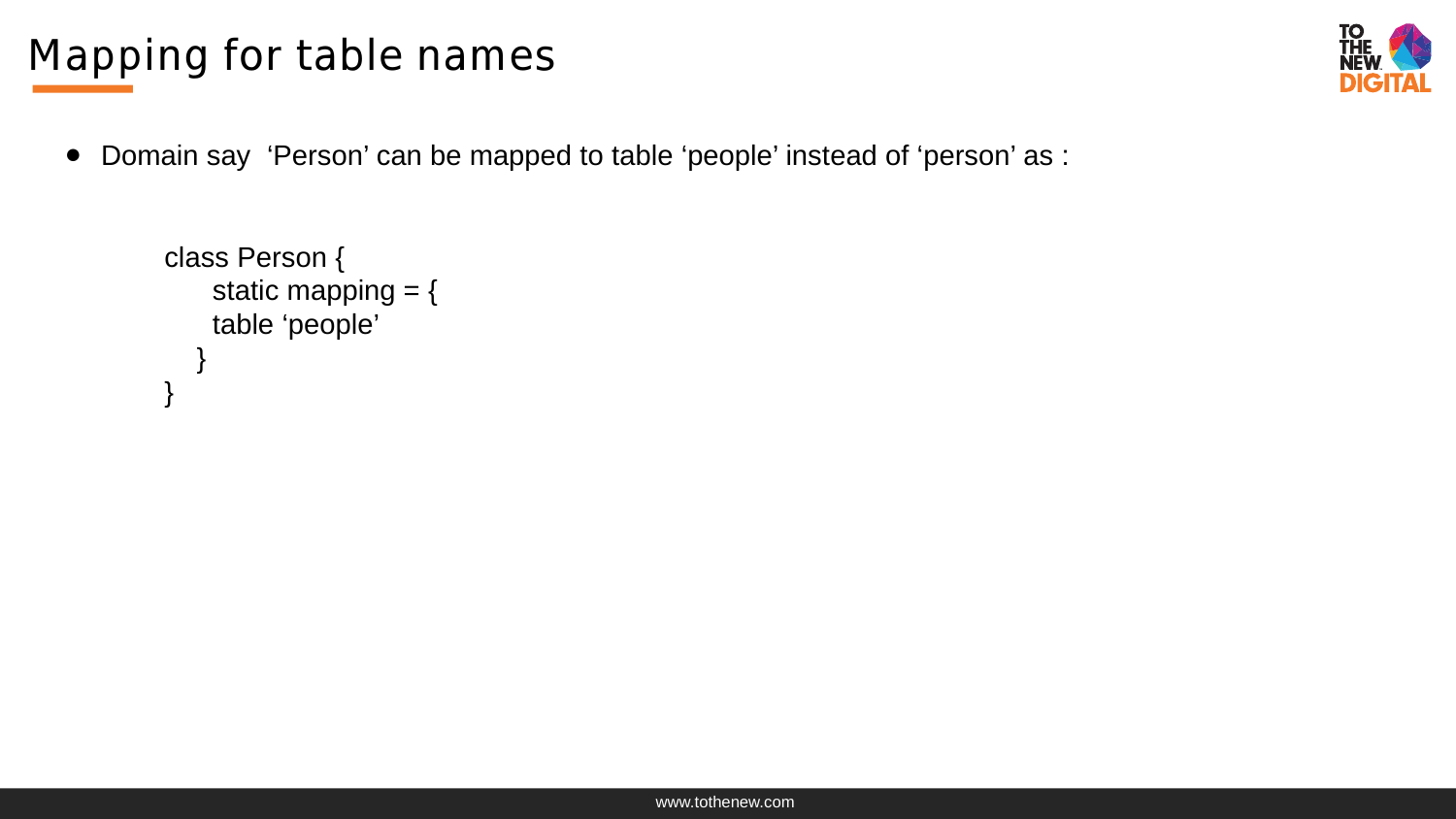

# Mapping for table names
Domain say  ‘Person’ can be mapped to table ‘people’ instead of ‘person’ as :

                 class Person {
                       static mapping = {
                       table ‘people’
                     }
                 }